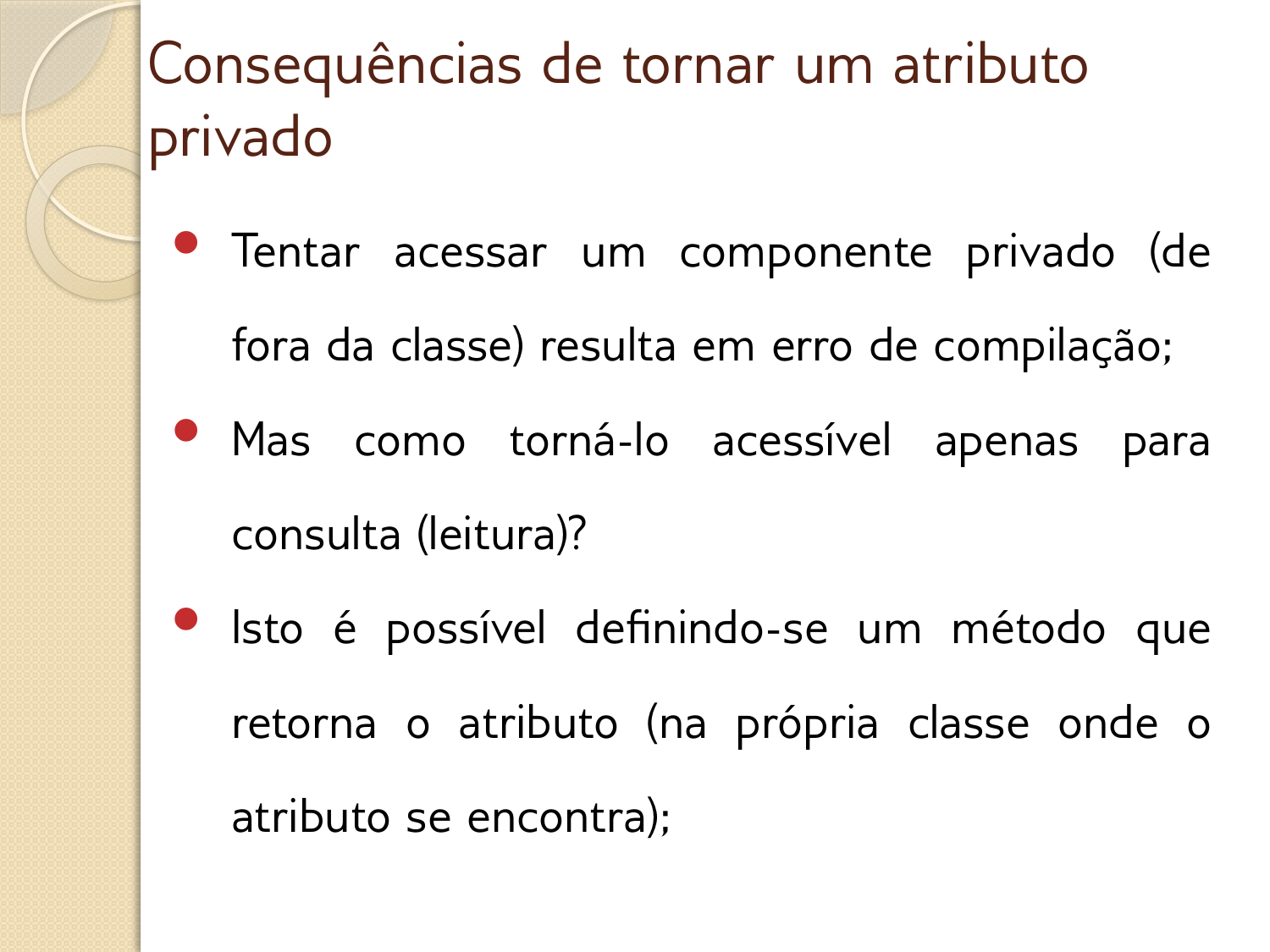

# Consequências de tornar um atributo privado
Tentar acessar um componente privado (de fora da classe) resulta em erro de compilação;
Mas como torná-lo acessível apenas para consulta (leitura)?
Isto é possível definindo-se um método que retorna o atributo (na própria classe onde o atributo se encontra);